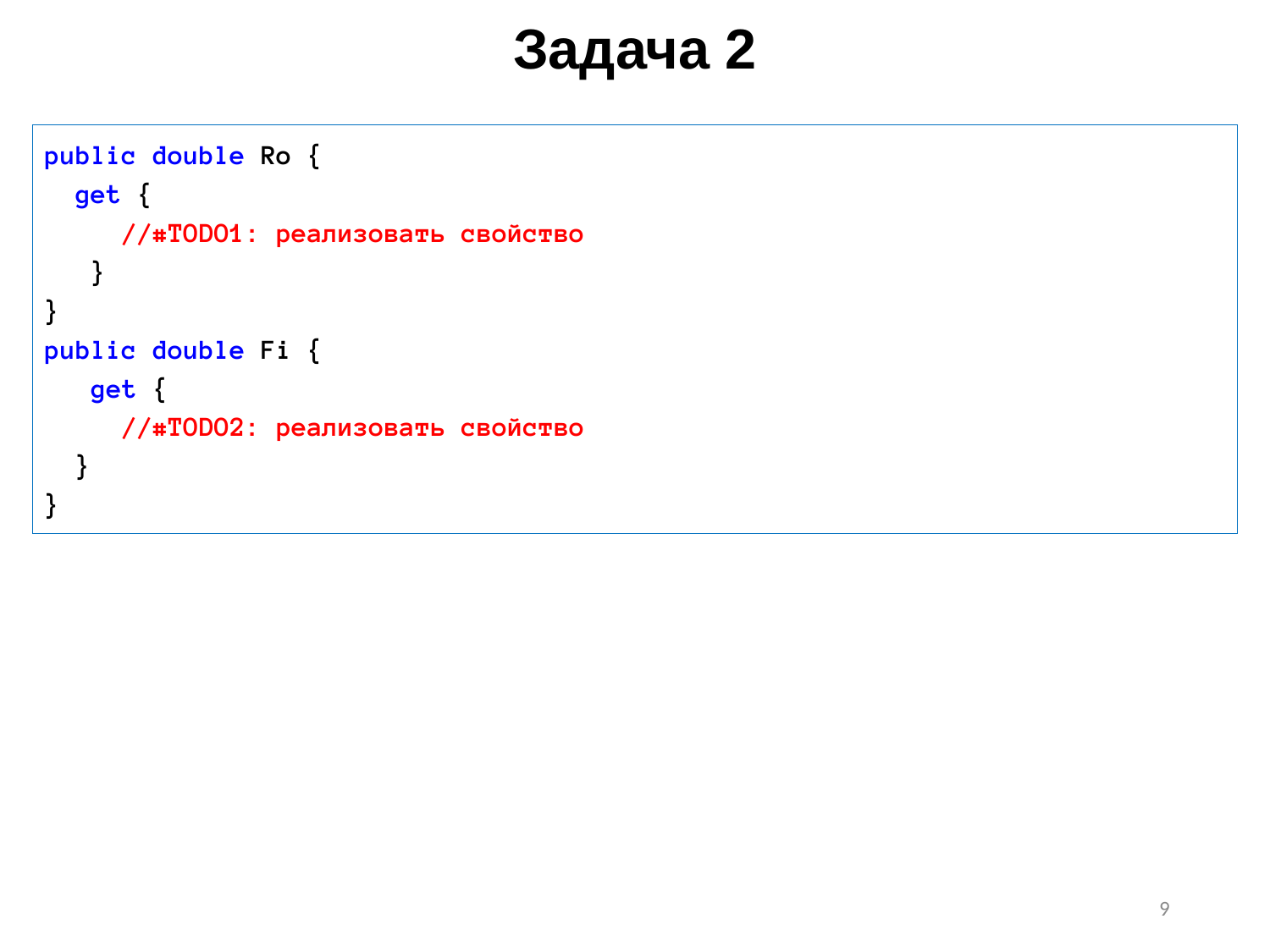

# Задача 2
public double Ro {
  get {
     //#TODO1: реализовать свойство
   }
}
public double Fi {
   get {
     //#TODO2: реализовать свойство
  }
}
9